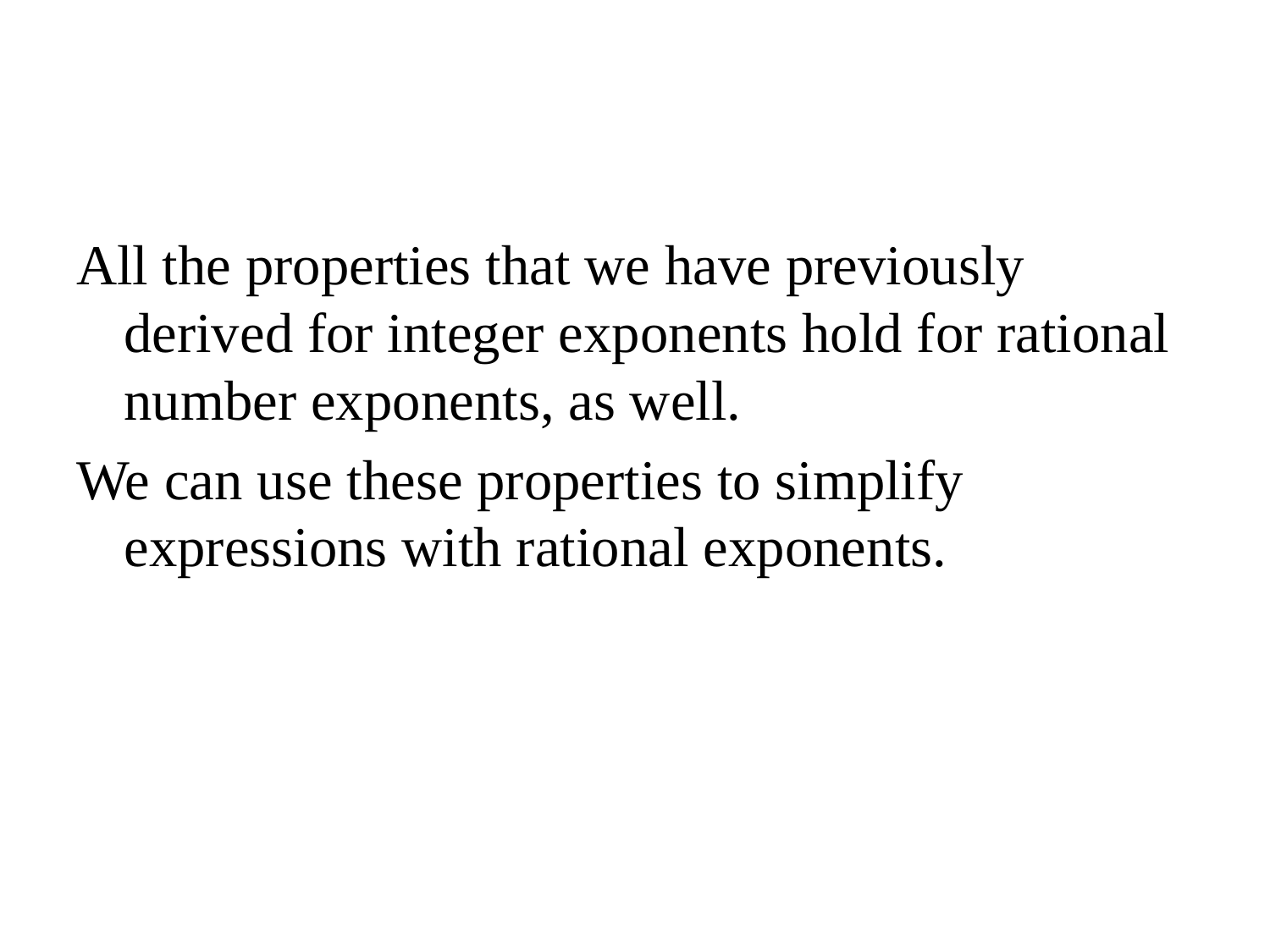

All the properties that we have previously derived for integer exponents hold for rational number exponents, as well.
We can use these properties to simplify expressions with rational exponents.